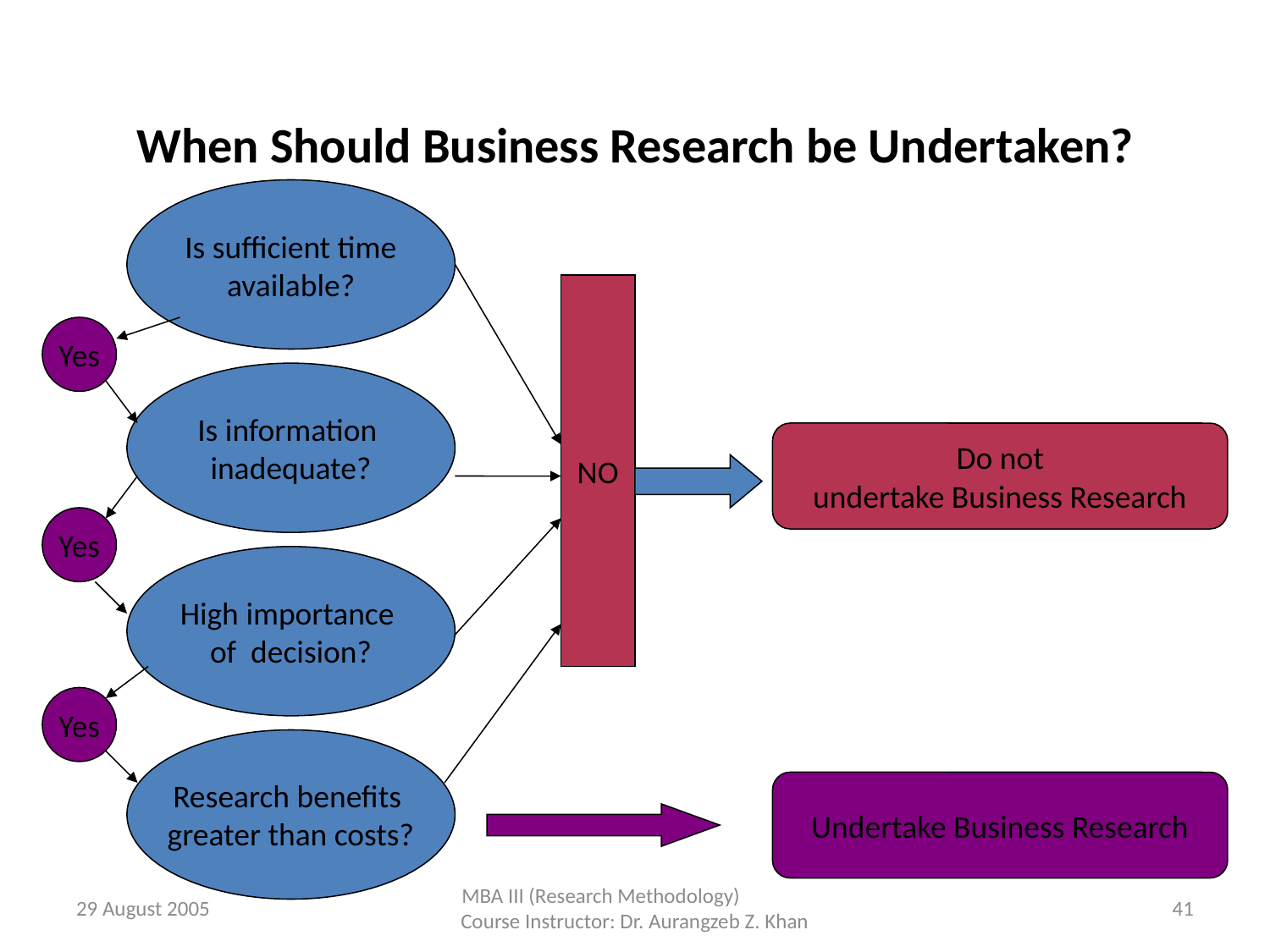

# When Should Business Research be Undertaken?
Is sufficient time
available?

NO
Yes

Is information
inadequate?

Do not
undertake Business Research

Yes

High importance
of  decision?

Yes
Research benefits
greater than costs?

Undertake Business Research

29 August 2005
MBA III (Research Methodology)               Course Instructor: Dr. Aurangzeb Z. Khan
41